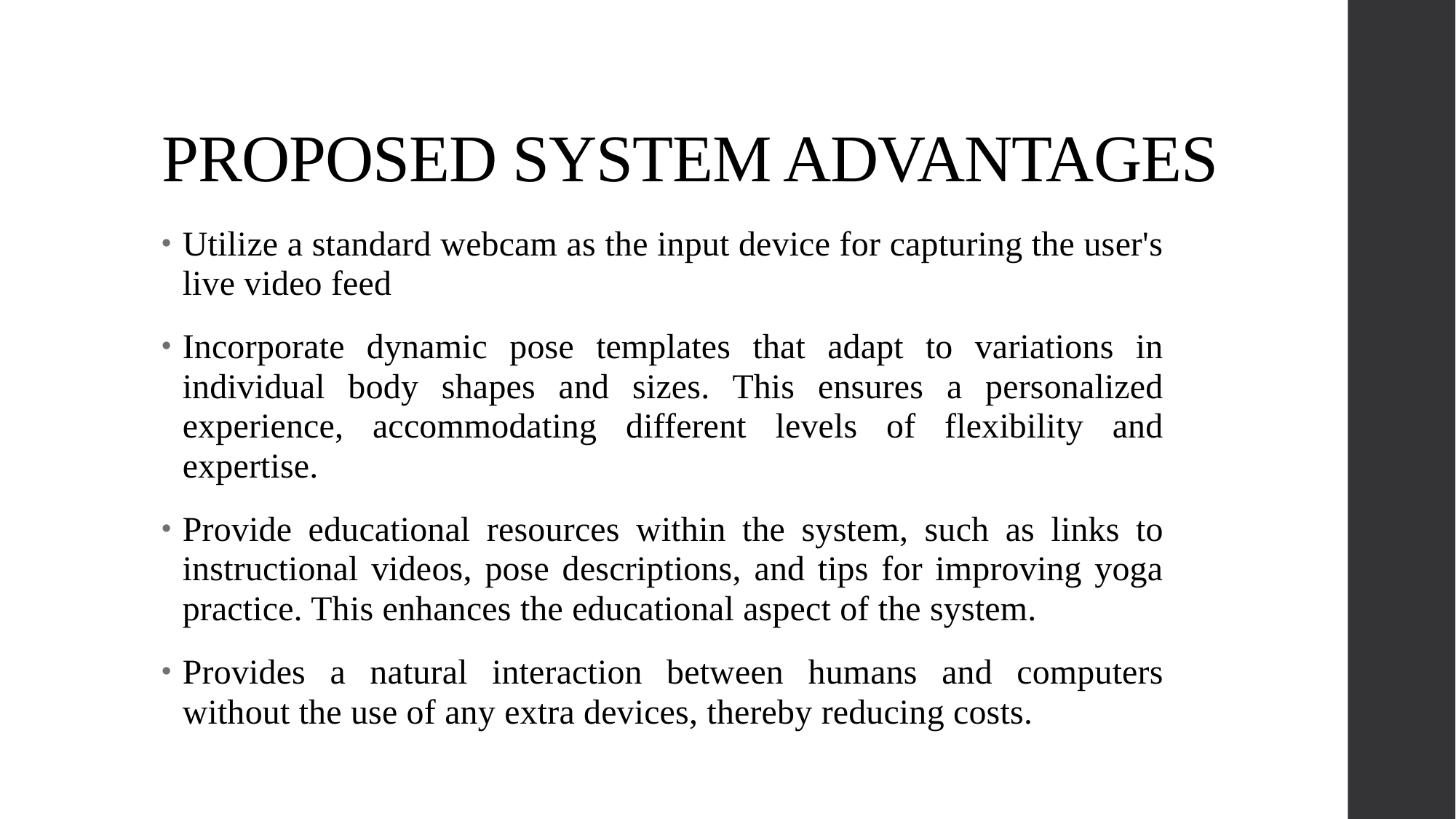

# PROPOSED SYSTEM ADVANTAGES
Utilize a standard webcam as the input device for capturing the user's live video feed
Incorporate dynamic pose templates that adapt to variations in individual body shapes and sizes. This ensures a personalized experience, accommodating different levels of flexibility and expertise.
Provide educational resources within the system, such as links to instructional videos, pose descriptions, and tips for improving yoga practice. This enhances the educational aspect of the system.
Provides a natural interaction between humans and computers without the use of any extra devices, thereby reducing costs.